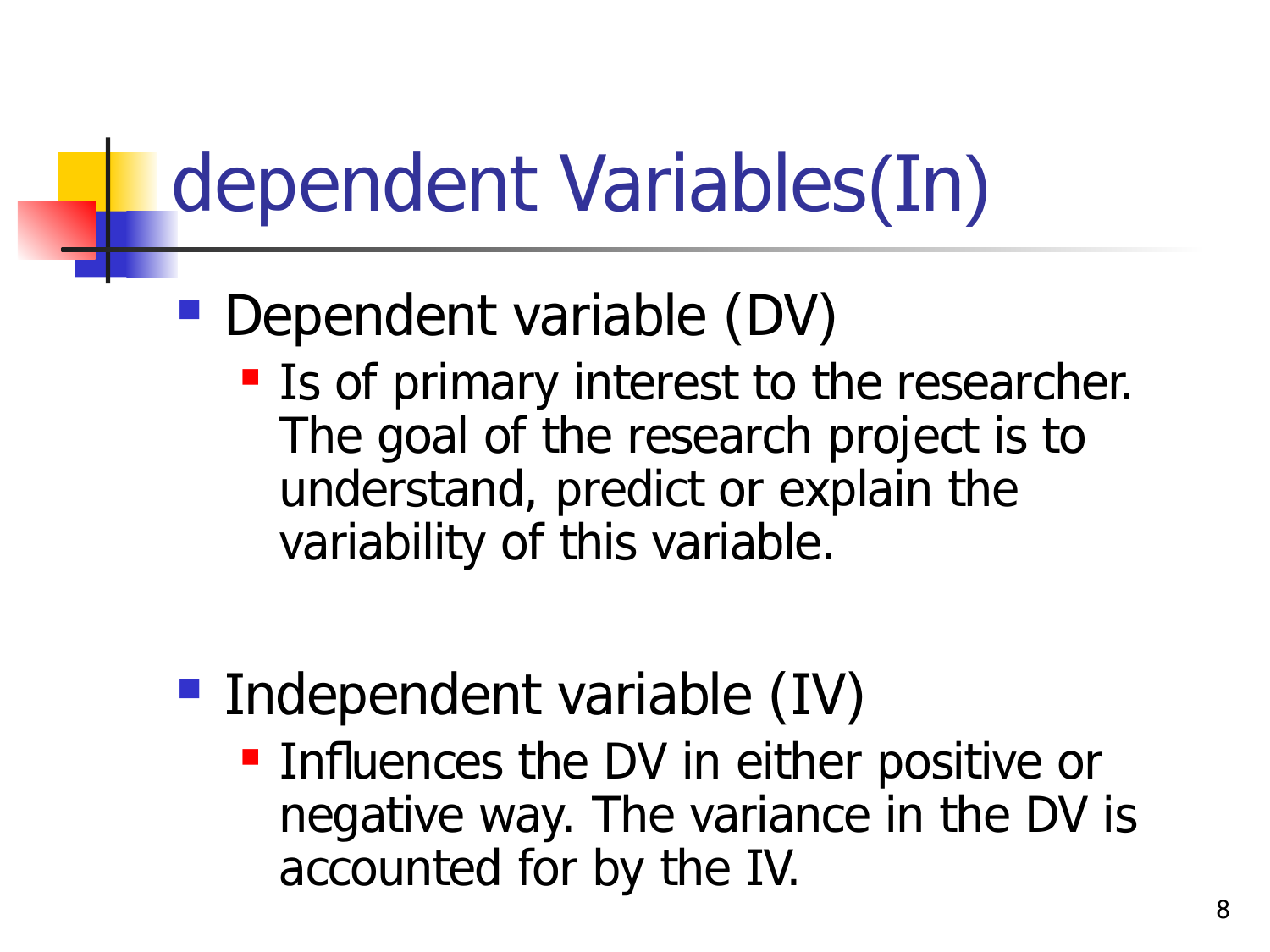

# (In)dependent Variables
Dependent variable (DV)
Is of primary interest to the researcher. The goal of the research project is to understand, predict or explain the variability of this variable.

Independent variable (IV)
Influences the DV in either positive or negative way. The variance in the DV is accounted for by the IV.

8